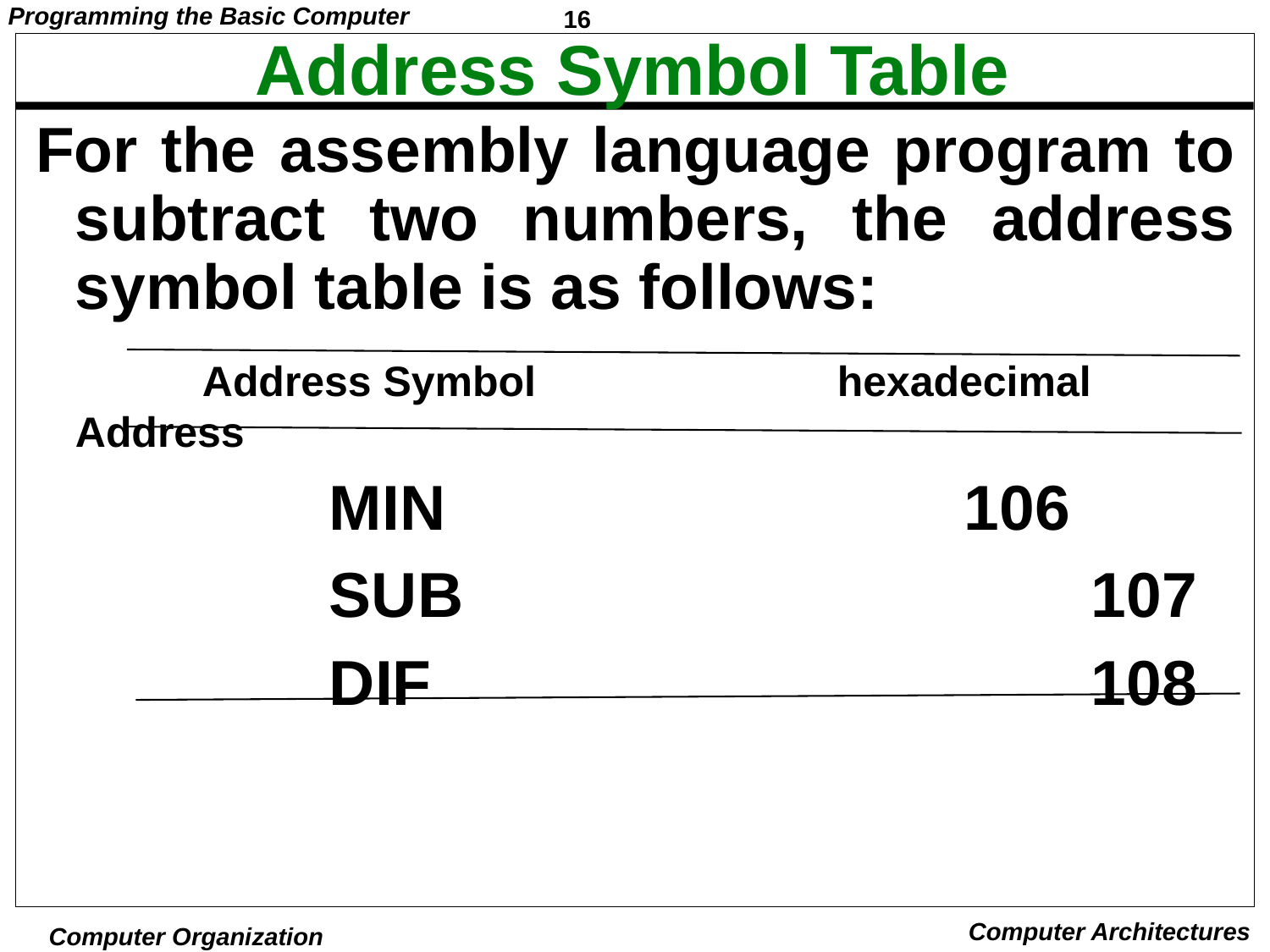

# Address Symbol Table
For the assembly language program to subtract two numbers, the address symbol table is as follows:
		Address Symbol			hexadecimal Address
			MIN					106
			SUB					107
			DIF						108